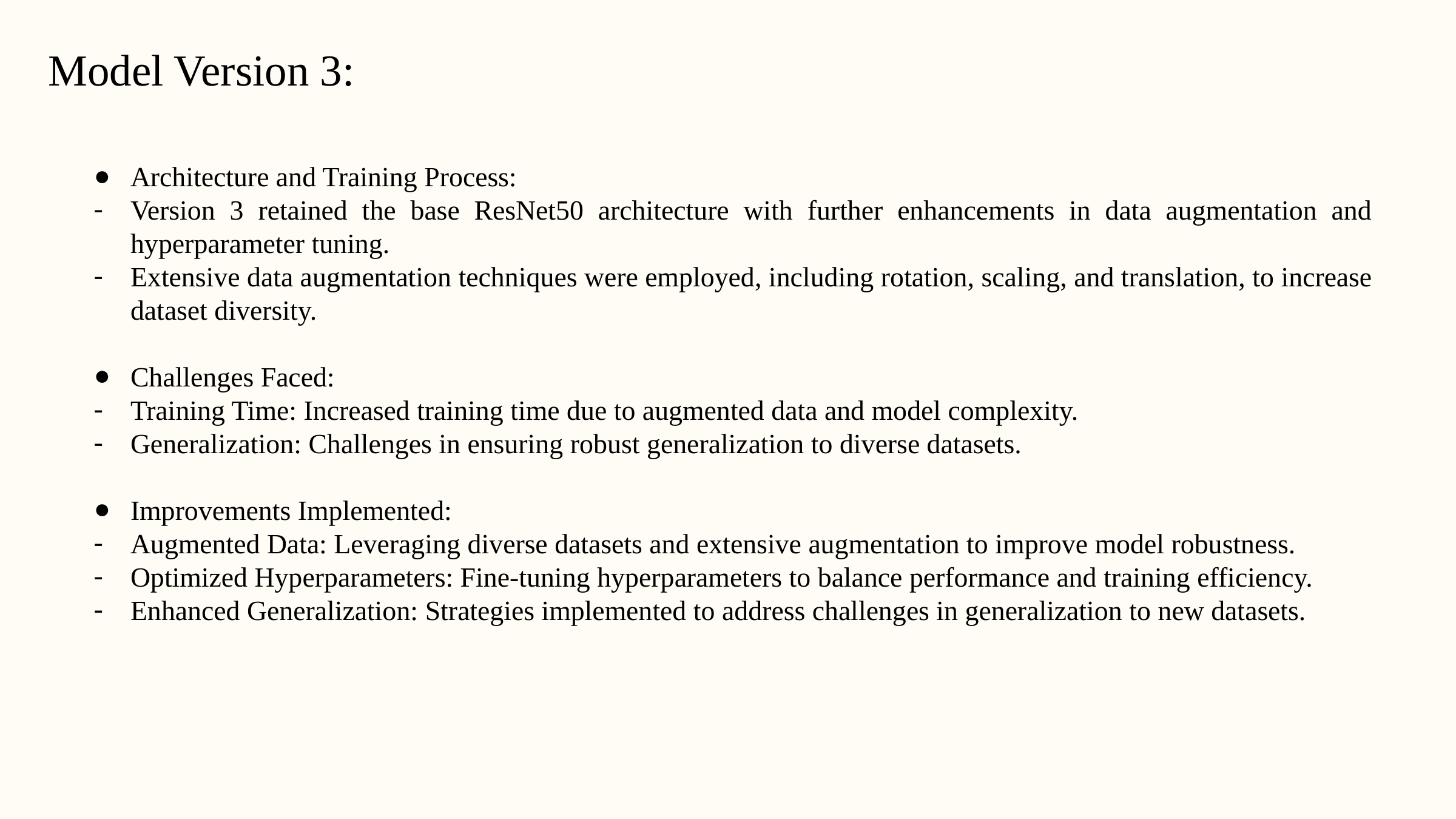

Model Version 3:
Architecture and Training Process:
Version 3 retained the base ResNet50 architecture with further enhancements in data augmentation and hyperparameter tuning.
Extensive data augmentation techniques were employed, including rotation, scaling, and translation, to increase dataset diversity.

Challenges Faced:
Training Time: Increased training time due to augmented data and model complexity.
Generalization: Challenges in ensuring robust generalization to diverse datasets.

Improvements Implemented:
Augmented Data: Leveraging diverse datasets and extensive augmentation to improve model robustness.
Optimized Hyperparameters: Fine-tuning hyperparameters to balance performance and training efficiency.
Enhanced Generalization: Strategies implemented to address challenges in generalization to new datasets.